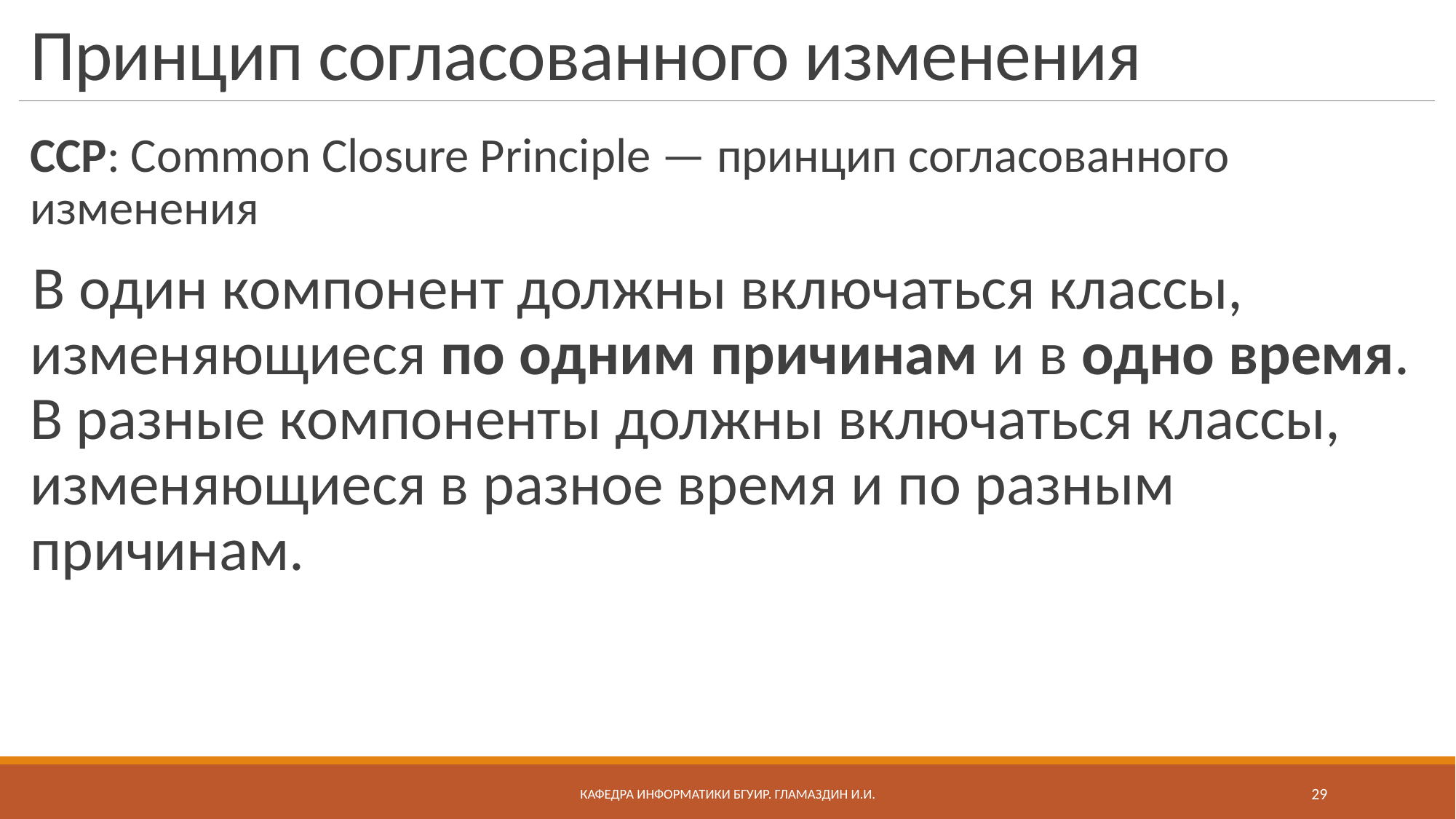

# Принцип согласованного изменения
CCP: Common Closure Principle — принцип согласованного изменения
В один компонент должны включаться классы, изменяющиеся по одним причинам и в одно время. В разные компоненты должны включаться классы, изменяющиеся в разное время и по разным причинам.
Кафедра информатики бгуир. Гламаздин И.и.
29